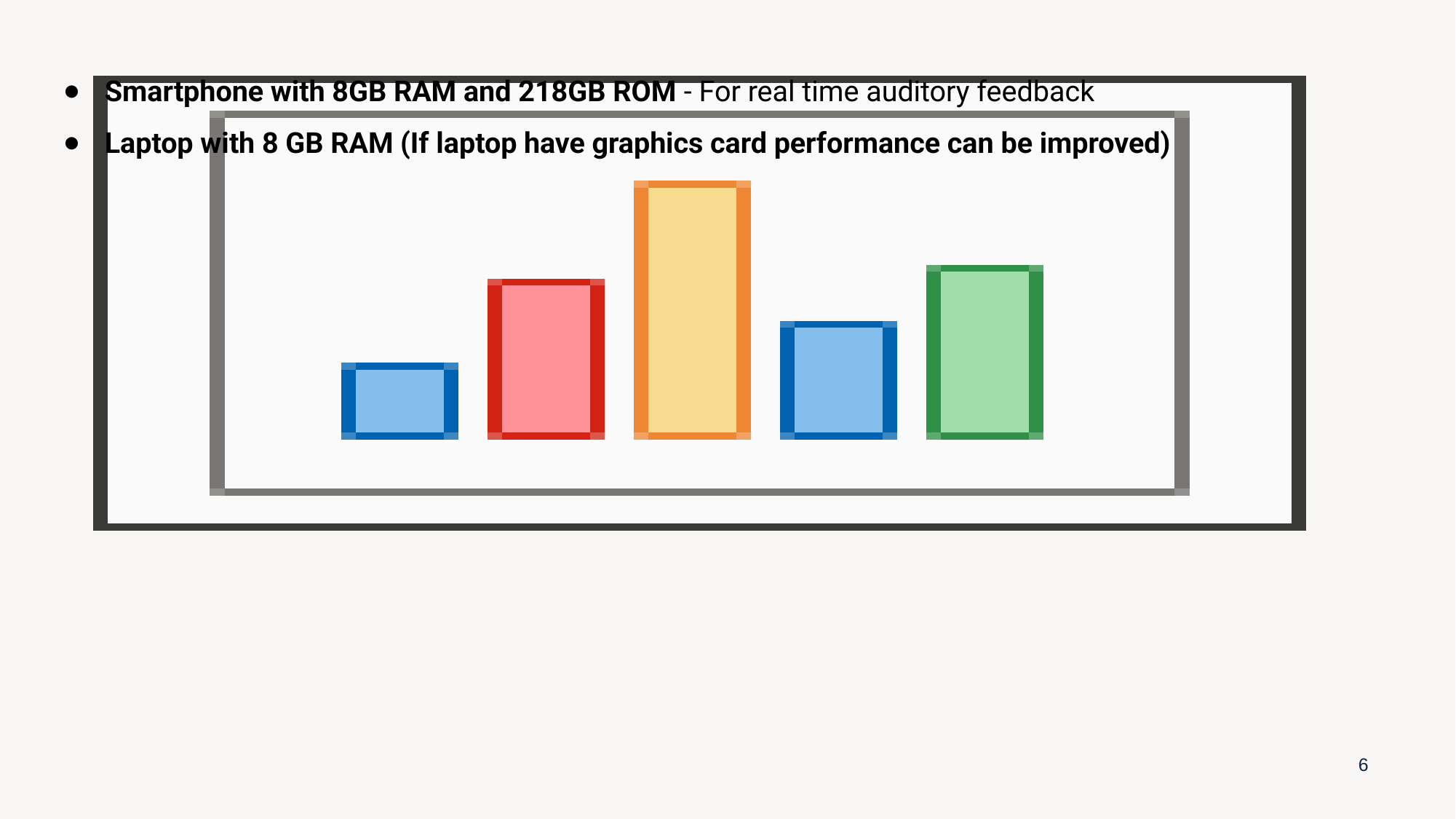

Smartphone with 8GB RAM and 218GB ROM - For real time auditory feedback
Laptop with 8 GB RAM (If laptop have graphics card performance can be improved)

6